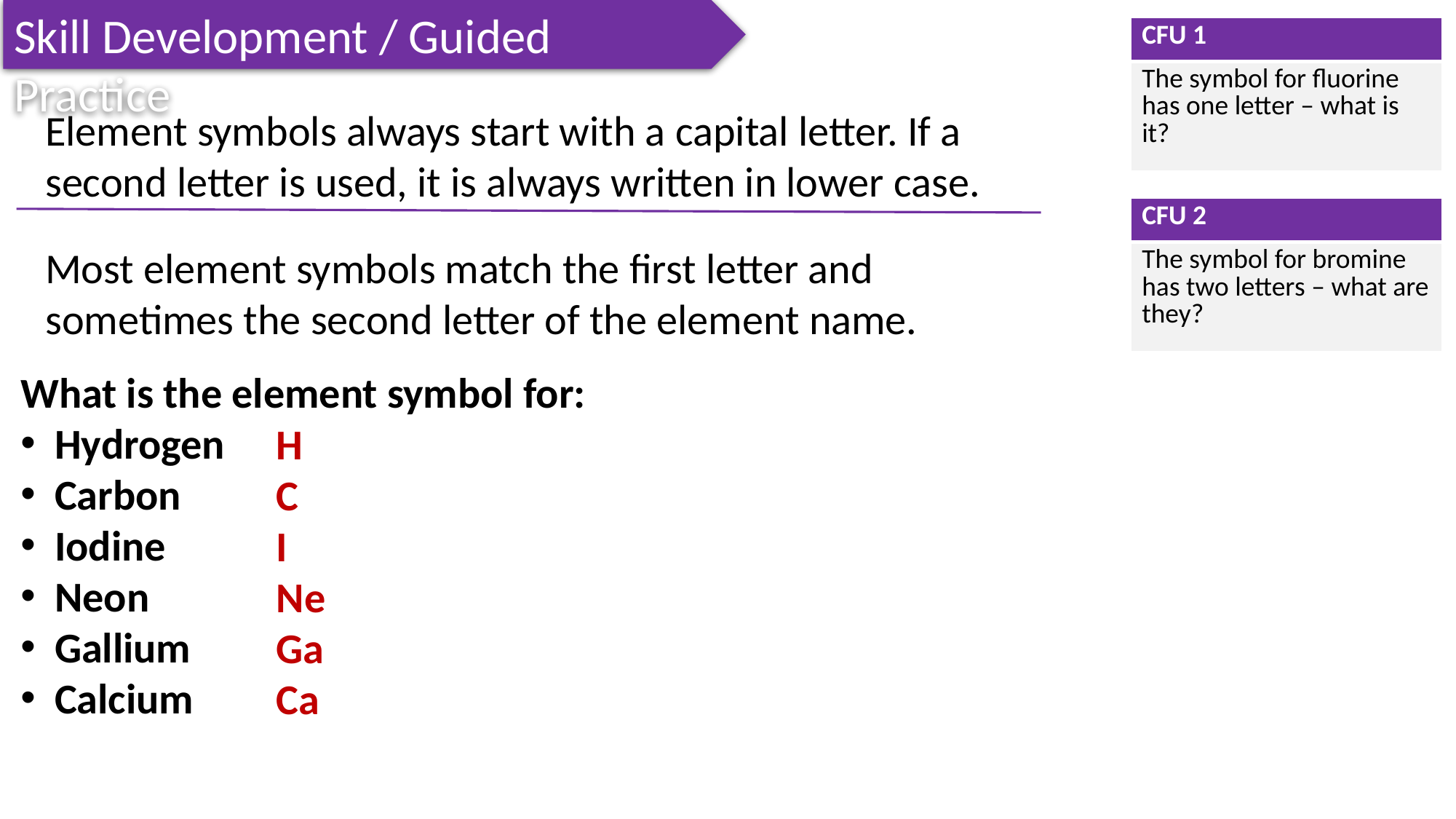

Skill Development / Guided Practice
| CFU 1 |
| --- |
| The symbol for fluorine has one letter – what is it? |
Element symbols always start with a capital letter. If a second letter is used, it is always written in lower case.
| CFU 2 |
| --- |
| The symbol for bromine has two letters – what are they? |
Most element symbols match the first letter and sometimes the second letter of the element name.

What is the element symbol for:
Hydrogen
Carbon
Iodine
Neon
Gallium
Calcium
H
C
I
Ne
Ga
Ca